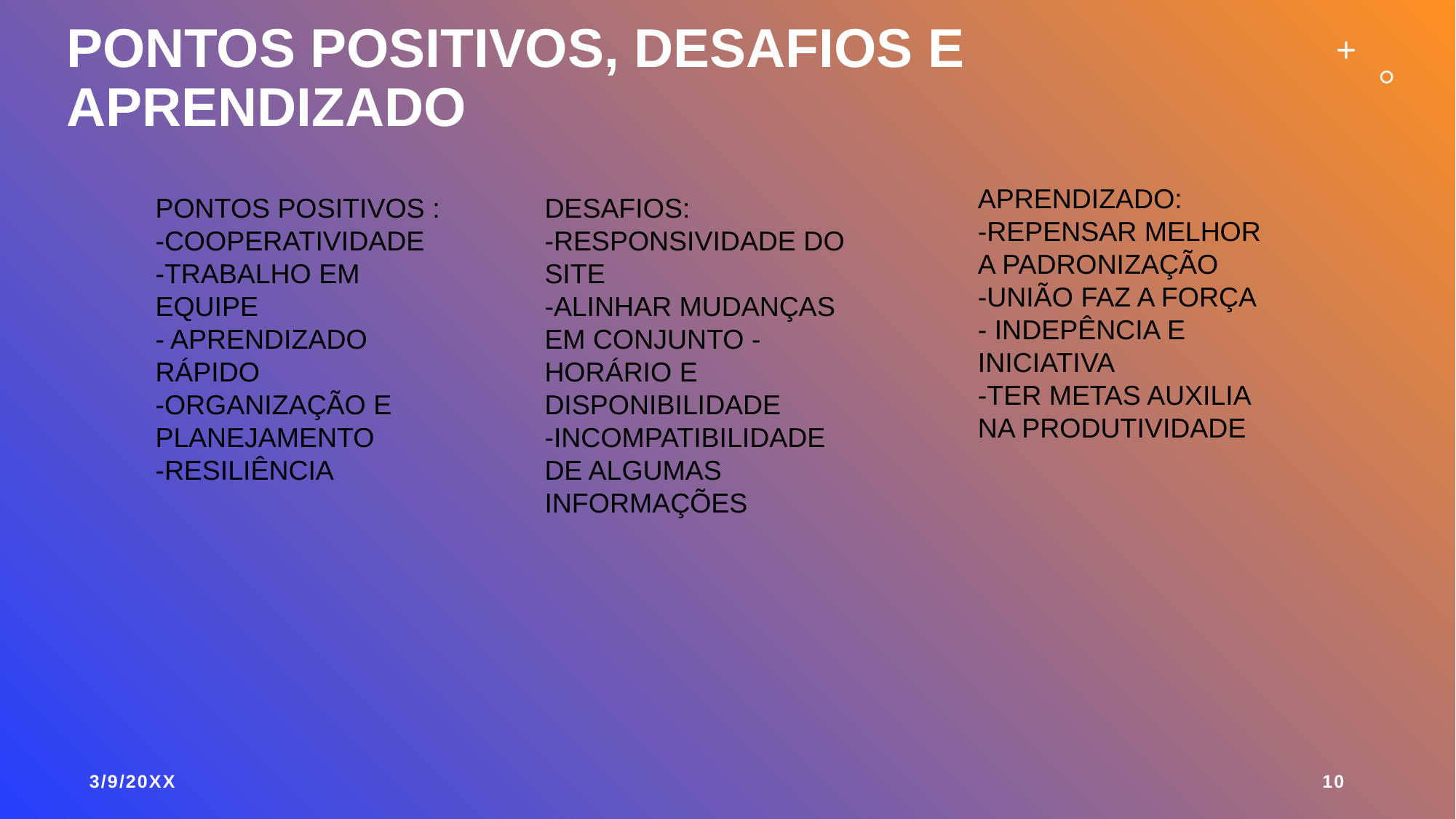

# PONTOS POSITIVOS, DESAFIOS E APRENDIZADO
APRENDIZADO:
-REPENSAR MELHOR A PADRONIZAÇÃO
-UNIÃO FAZ A FORÇA
- INDEPÊNCIA E INICIATIVA
-TER METAS AUXILIA NA PRODUTIVIDADE

PONTOS POSITIVOS :
-COOPERATIVIDADE
-TRABALHO EM EQUIPE
- APRENDIZADO RÁPIDO
-ORGANIZAÇÃO E PLANEJAMENTO
-RESILIÊNCIA
DESAFIOS:
-RESPONSIVIDADE DO SITE
-ALINHAR MUDANÇAS EM CONJUNTO - HORÁRIO E DISPONIBILIDADE
-INCOMPATIBILIDADE DE ALGUMAS INFORMAÇÕES

3/9/20XX
10